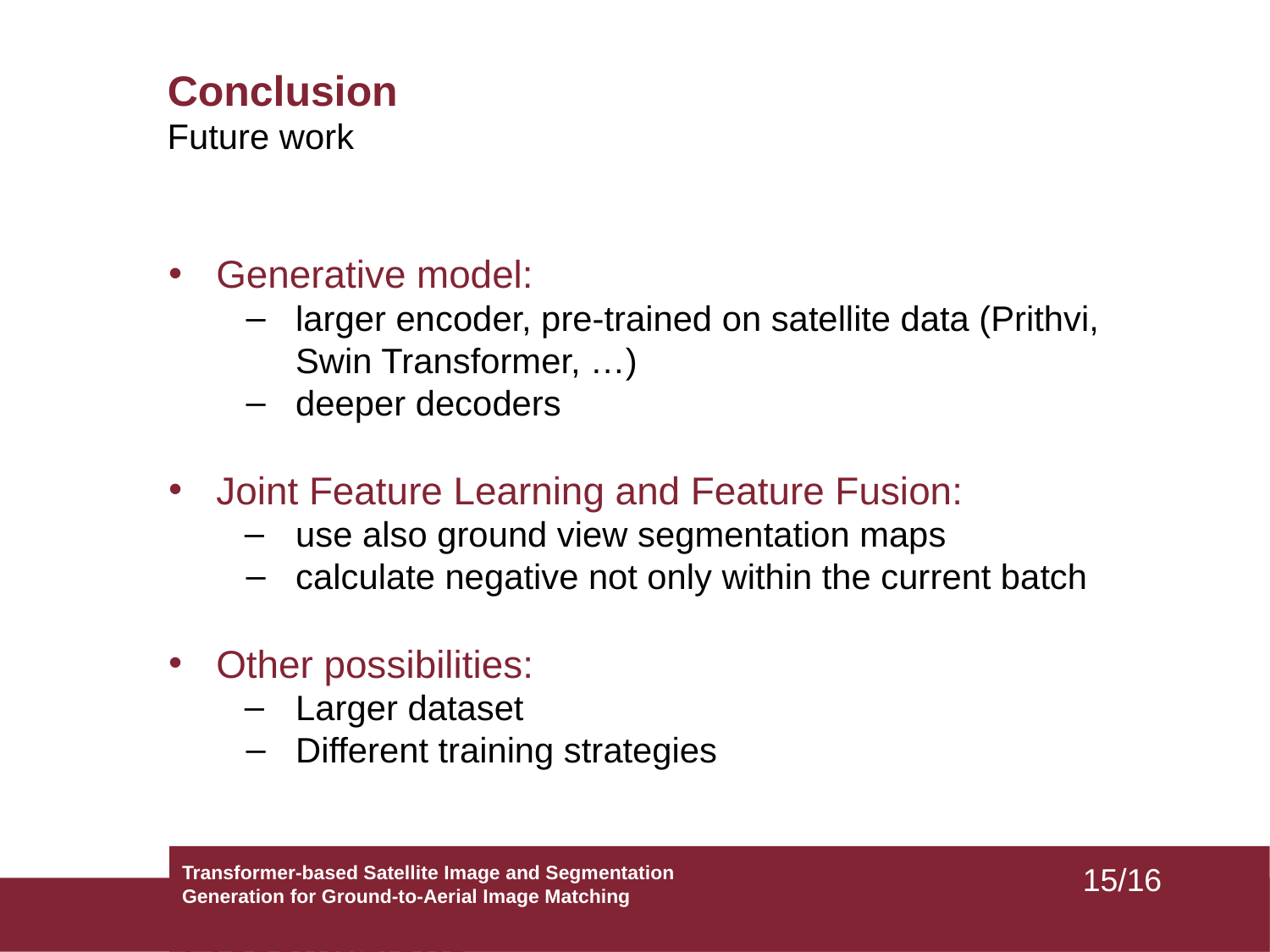

Conclusion

Future work
Generative model:
larger encoder, pre-trained on satellite data (Prithvi, Swin Transformer, …)
deeper decoders

Joint Feature Learning and Feature Fusion:
use also ground view segmentation maps
calculate negative not only within the current batch

Other possibilities:
Larger dataset
Different training strategies
Transformer-based Satellite Image and Segmentation Generation for Ground-to-Aerial Image Matching

Titolo Presentazione
07/13/2025
15/16